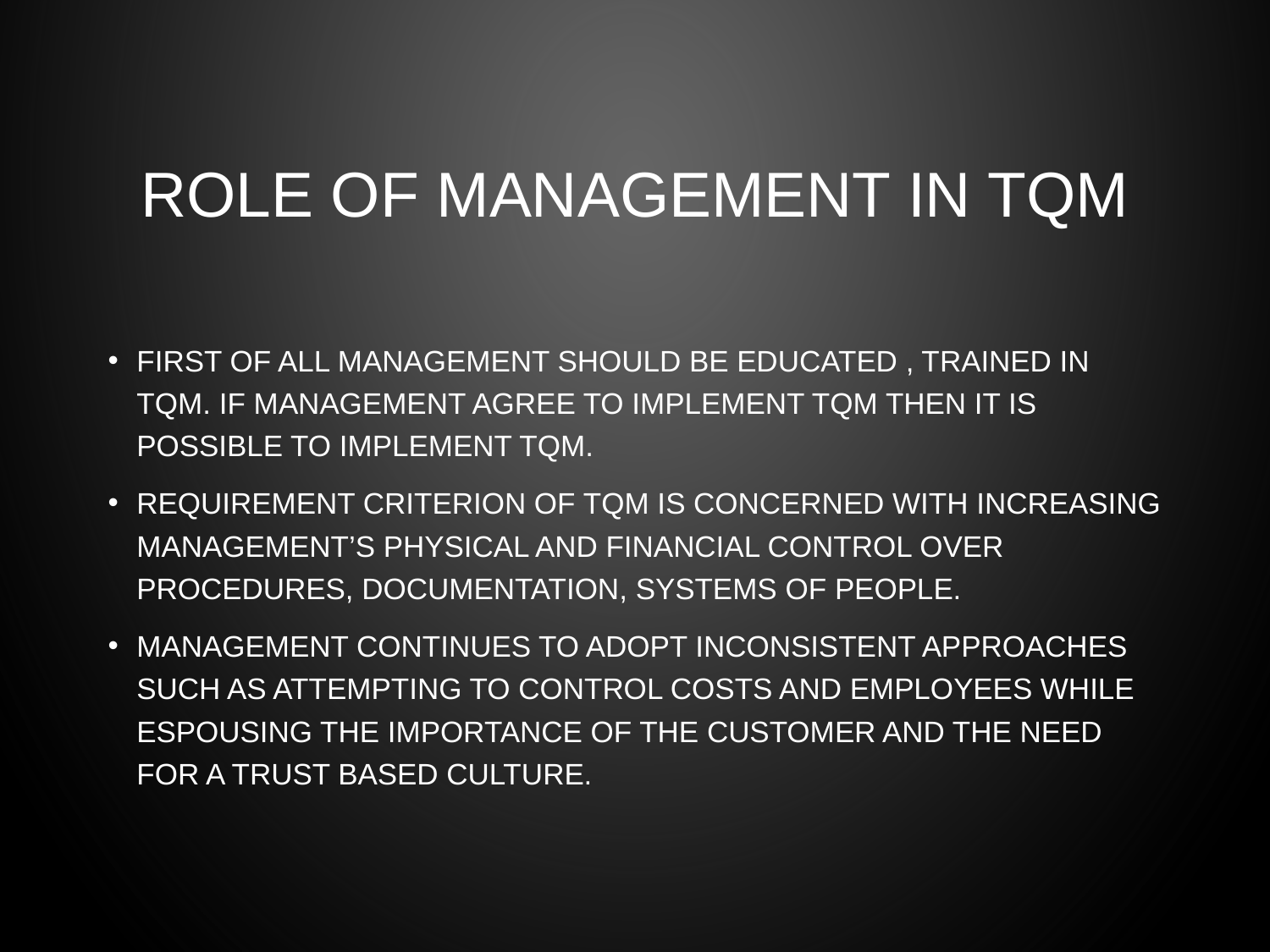

# Role of management in TQM
First of all management should be educated , trained in TQM. If management agree to implement TQM then it is possible to implement TQM.
Requirement criterion of TQM is concerned with increasing management’s physical and financial control over procedures, documentation, systems of people.
Management continues to adopt inconsistent approaches such as attempting to control costs and employees while espousing the importance of the customer and the need for a trust based culture.